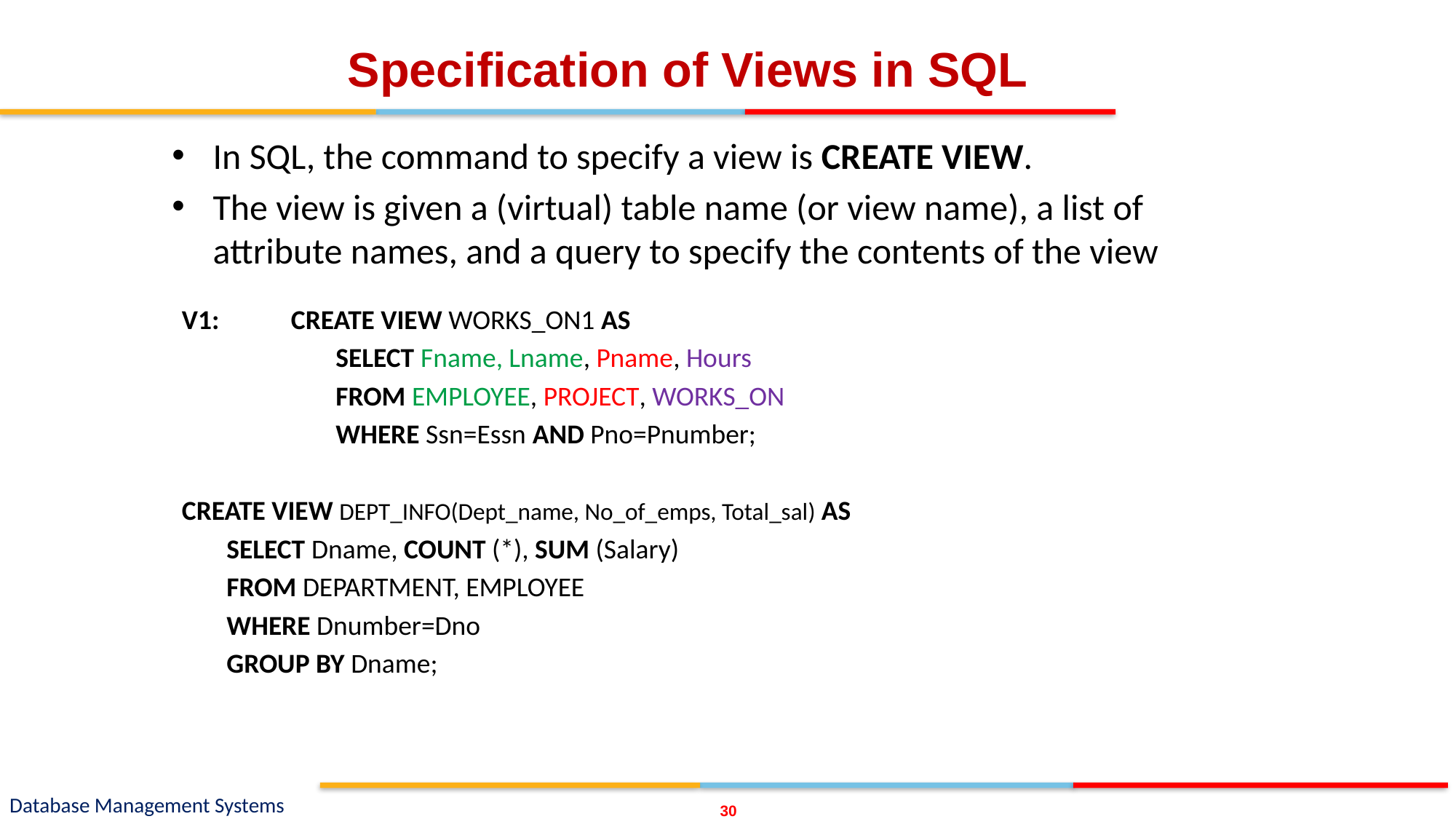

# Specification of Views in SQL
In SQL, the command to specify a view is CREATE VIEW.
The view is given a (virtual) table name (or view name), a list of attribute names, and a query to specify the contents of the view

V1: 	CREATE VIEW WORKS_ON1 AS
	SELECT Fname, Lname, Pname, Hours
	FROM EMPLOYEE, PROJECT, WORKS_ON
	WHERE Ssn=Essn AND Pno=Pnumber;

CREATE VIEW DEPT_INFO(Dept_name, No_of_emps, Total_sal) AS
SELECT Dname, COUNT (*), SUM (Salary)
FROM DEPARTMENT, EMPLOYEE
WHERE Dnumber=Dno
GROUP BY Dname;